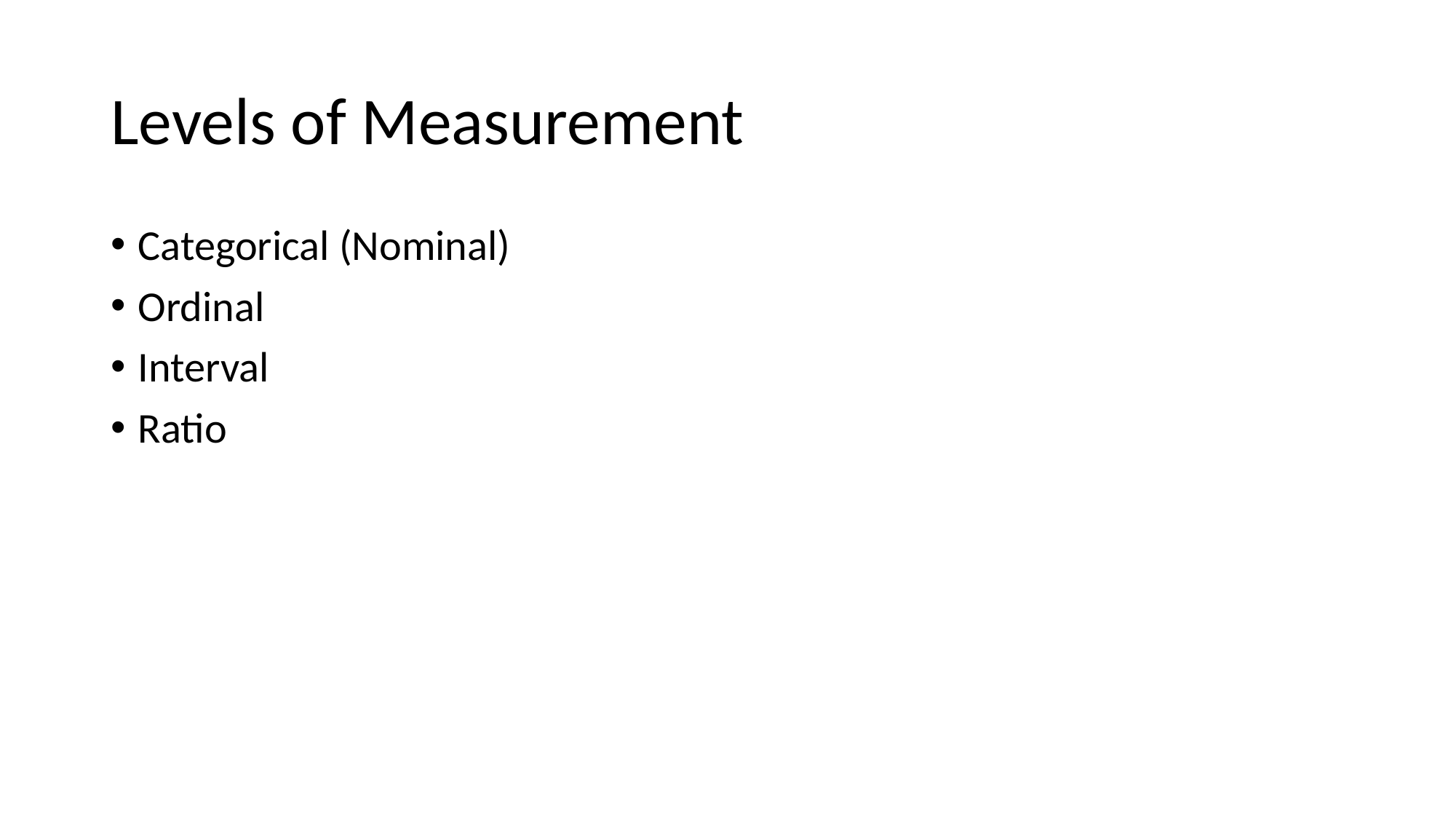

# Levels of Measurement
Categorical (Nominal)
Ordinal
Interval
Ratio